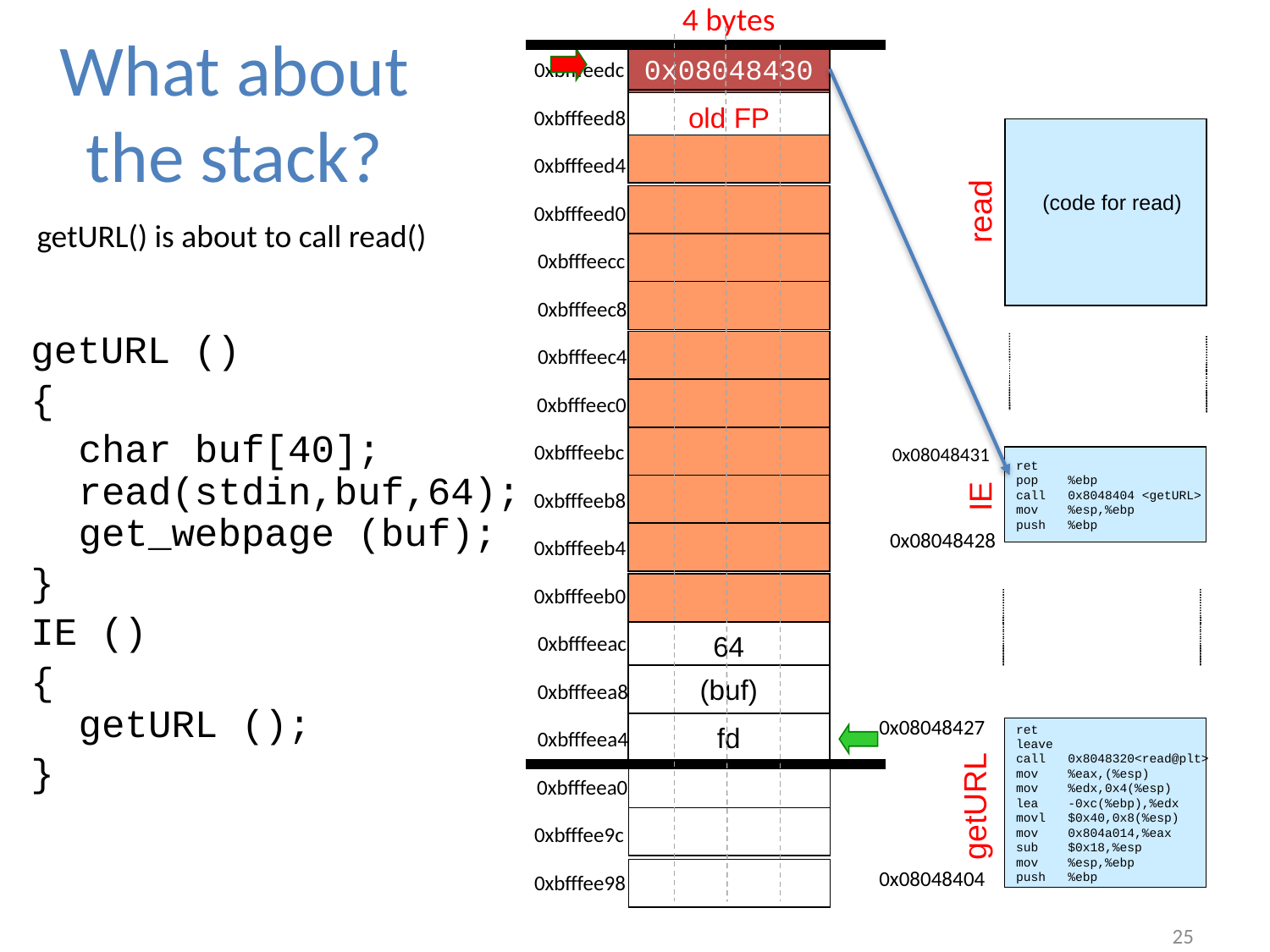

4 bytes

# What about the stack?
0x08048430

0xbfffeedc

old FP
0xbfffeed8

0xbfffeed4
(code for read)

read

0xbfffeed0
getURL() is about to call read()

0xbfffeecc

0xbfffeec8
getURL ()
{
	char buf[40];
read(stdin,buf,64);
get_webpage (buf);
}
IE ()
{
getURL ();
}

0xbfffeec4

0xbfffeec0

0xbfffeebc
0x08048431
ret
pop    %ebp
call   0x8048404 <getURL>
mov    %esp,%ebp
push   %ebp
IE

0xbfffeeb8
0x08048428

0xbfffeeb4

0xbfffeeb0

64
0xbfffeeac
(buf)
0xbfffeea8
0x08048427
fd
ret
leave
call   0x8048320<read@plt>
mov    %eax,(%esp)
mov    %edx,0x4(%esp)
lea    -0xc(%ebp),%edx
movl   $0x40,0x8(%esp)
mov    0x804a014,%eax
sub    $0x18,%esp
mov    %esp,%ebp
push   %ebp
0xbfffeea4

0xbfffeea0
getURL

0xbfffee9c

0x08048404
0xbfffee98

25